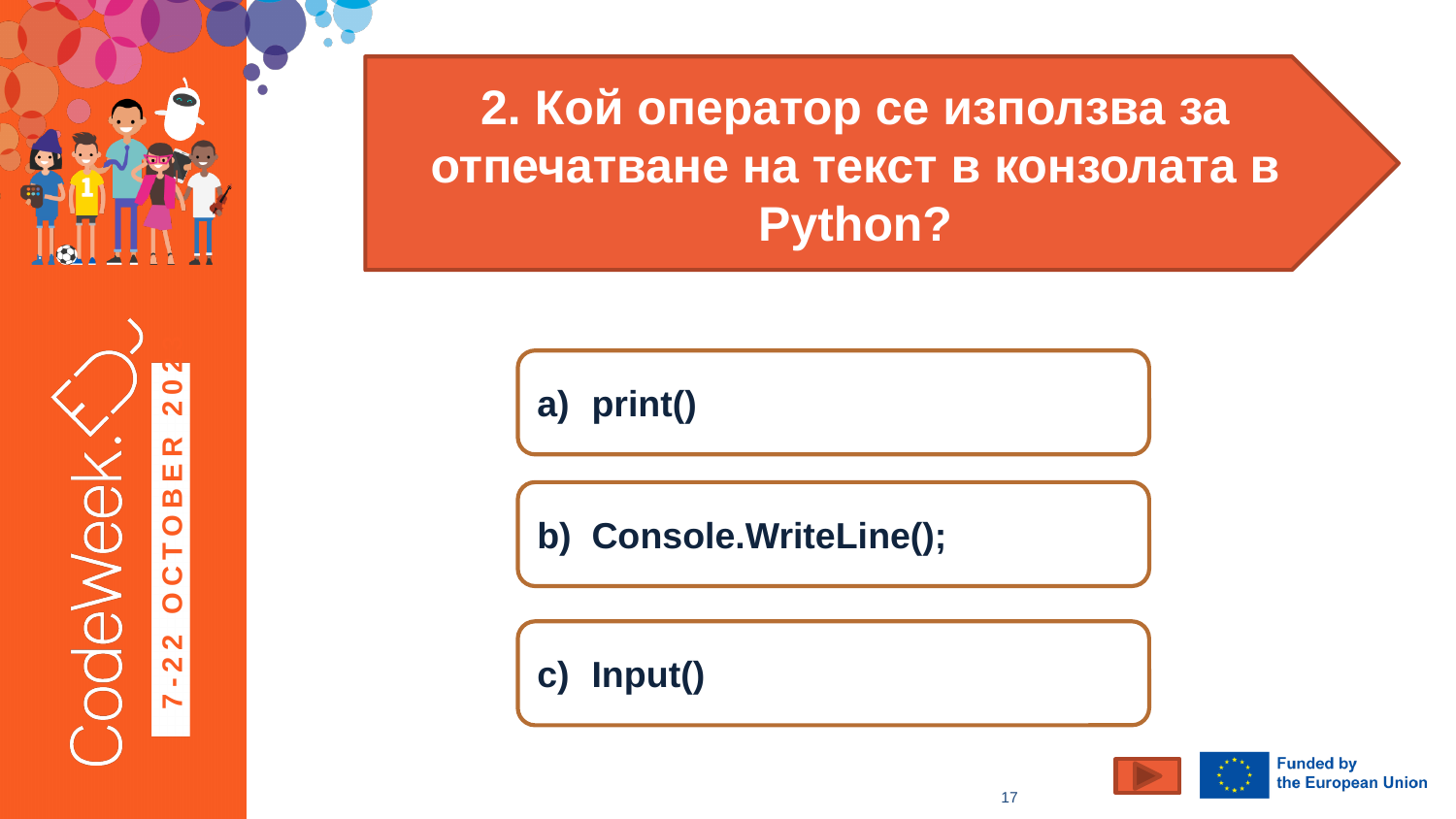

2. Кой оператор се използва за отпечатване на текст в конзолата в Python?
print()
Console.WriteLine();
Input()

17